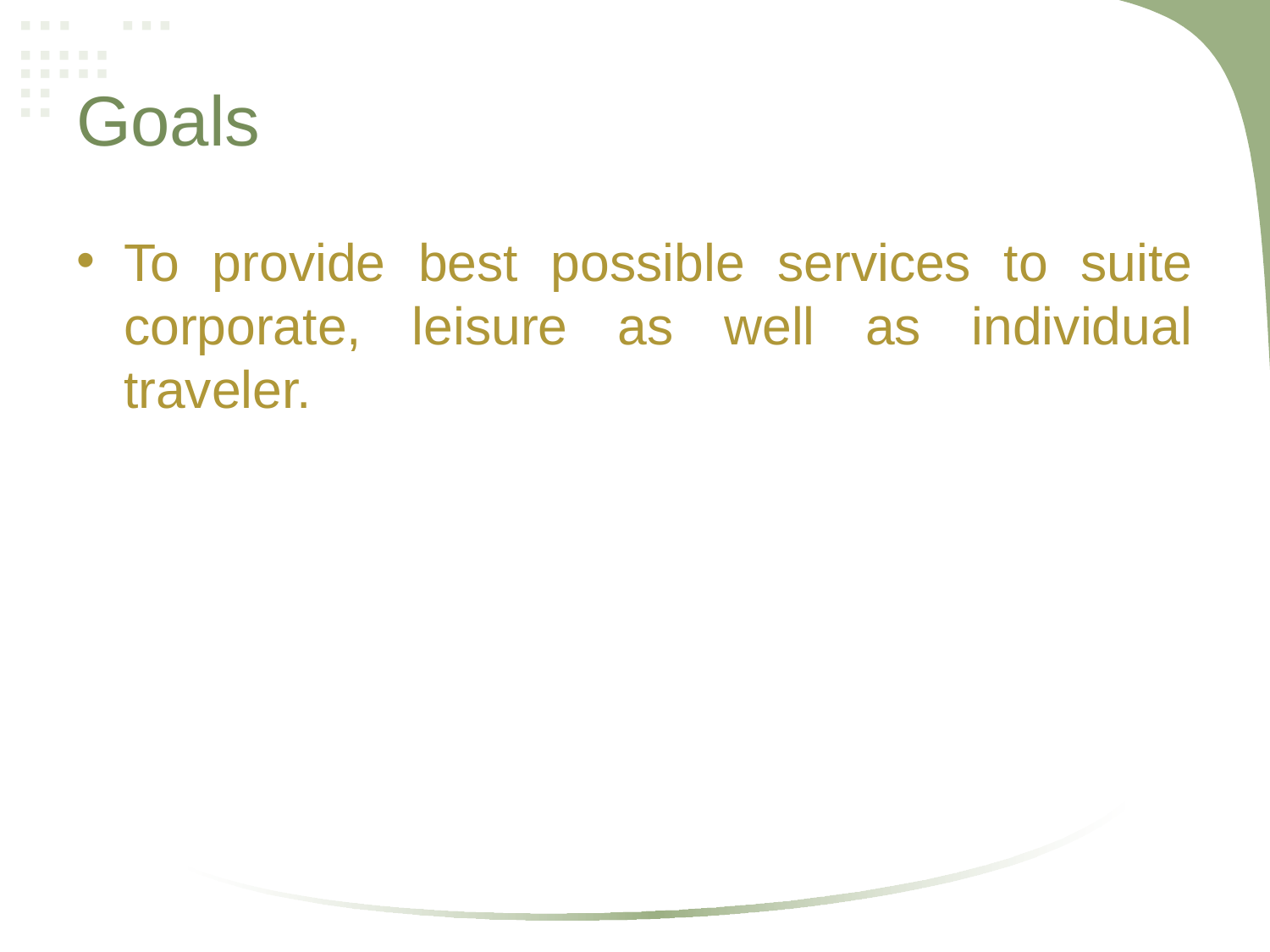

# Goals
To provide best possible services to suite corporate, leisure as well as individual traveler.